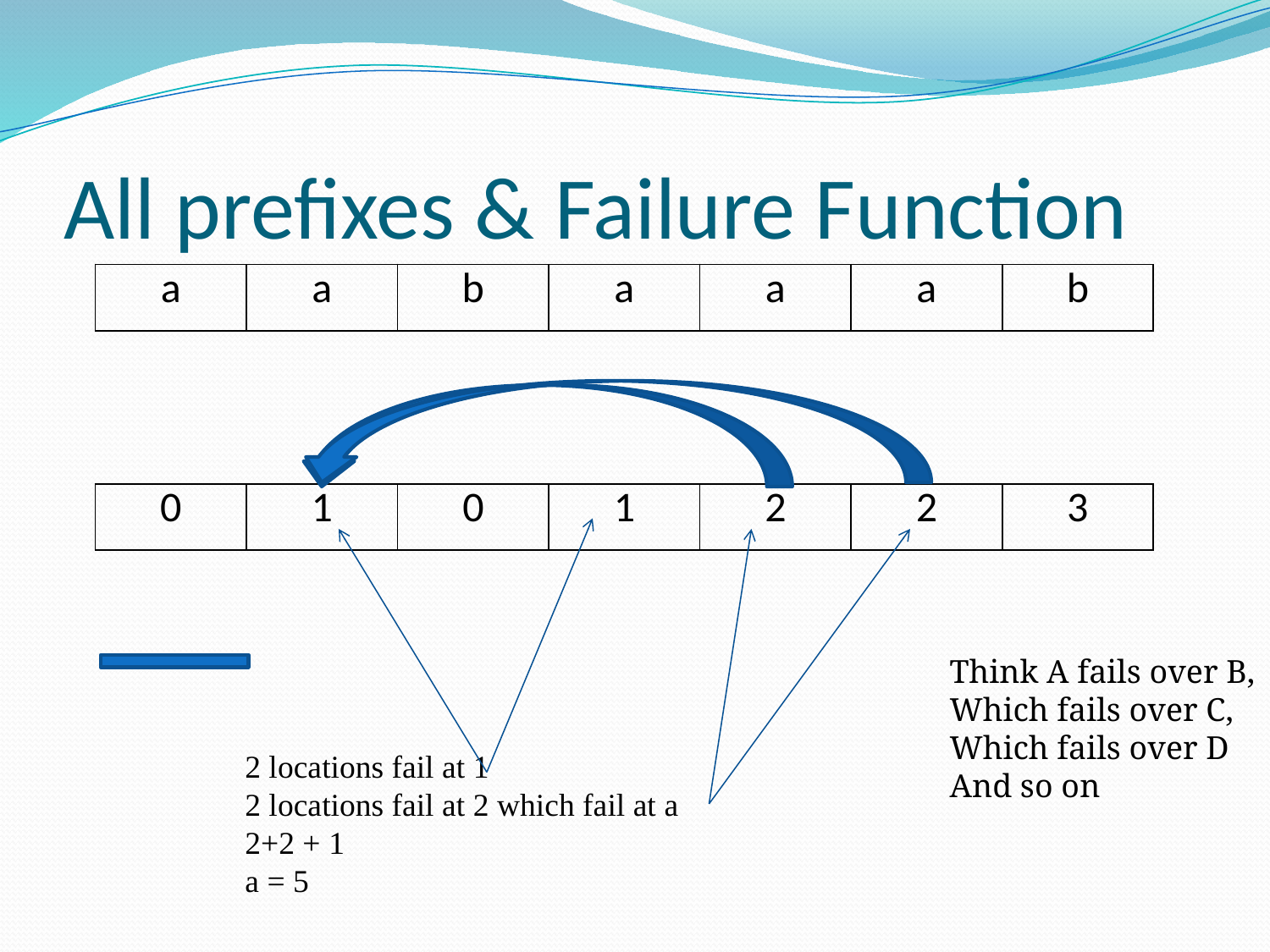

# All prefixes & Failure Function
| a | a | b | a | a | a | b |
| --- | --- | --- | --- | --- | --- | --- |

| 0 | 1 | 0 | 1 | 2 | 2 | 3 |
| --- | --- | --- | --- | --- | --- | --- |

Think A fails over B,
Which fails over C,
Which fails over D
And so on
2 locations fail at 1
2 locations fail at 2 which fail at a
2+2 + 1
a = 5